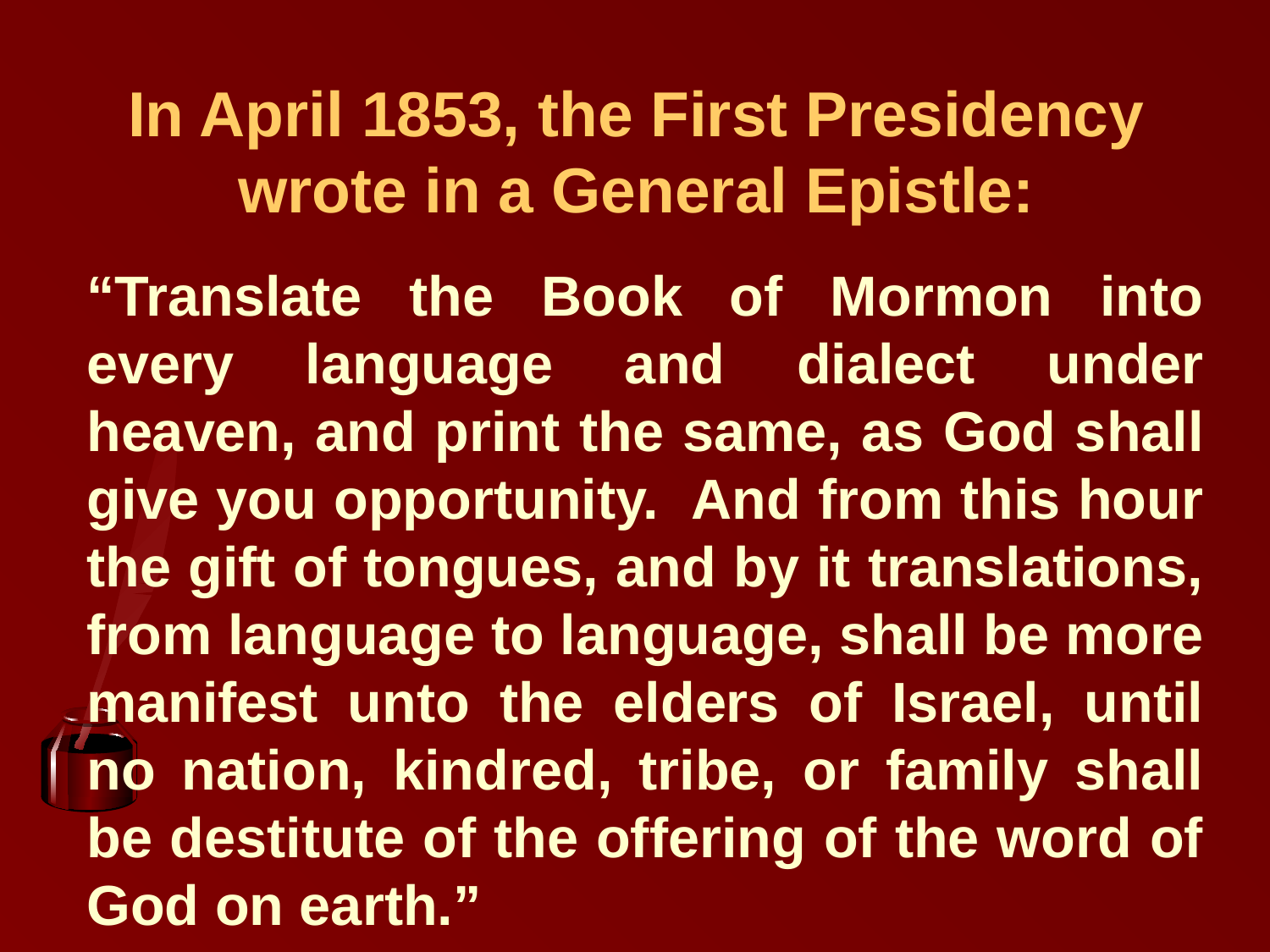

# In April 1853, the First Presidency wrote in a General Epistle:
“Translate the Book of Mormon into every language and dialect under heaven, and print the same, as God shall give you opportunity.  And from this hour the gift of tongues, and by it translations, from language to language, shall be more manifest unto the elders of Israel, until no nation, kindred, tribe, or family shall be destitute of the offering of the word of God on earth.”